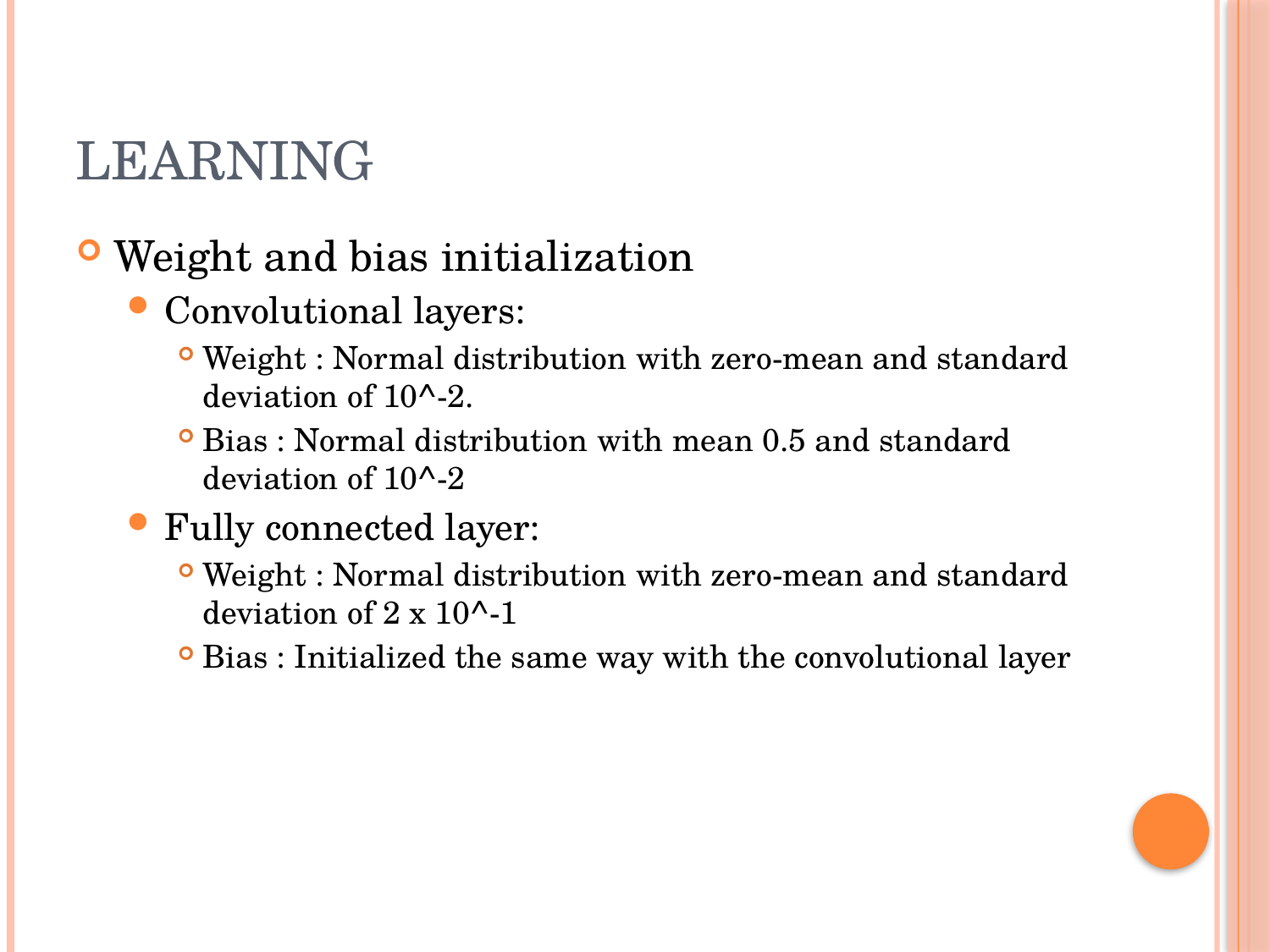

# Learning
Weight and bias initialization
Convolutional layers:
Weight : Normal distribution with zero-mean and standard deviation of 10^-2.
Bias : Normal distribution with mean 0.5 and standard deviation of 10^-2
Fully connected layer:
Weight : Normal distribution with zero-mean and standard deviation of 2 x 10^-1
Bias : Initialized the same way with the convolutional layer